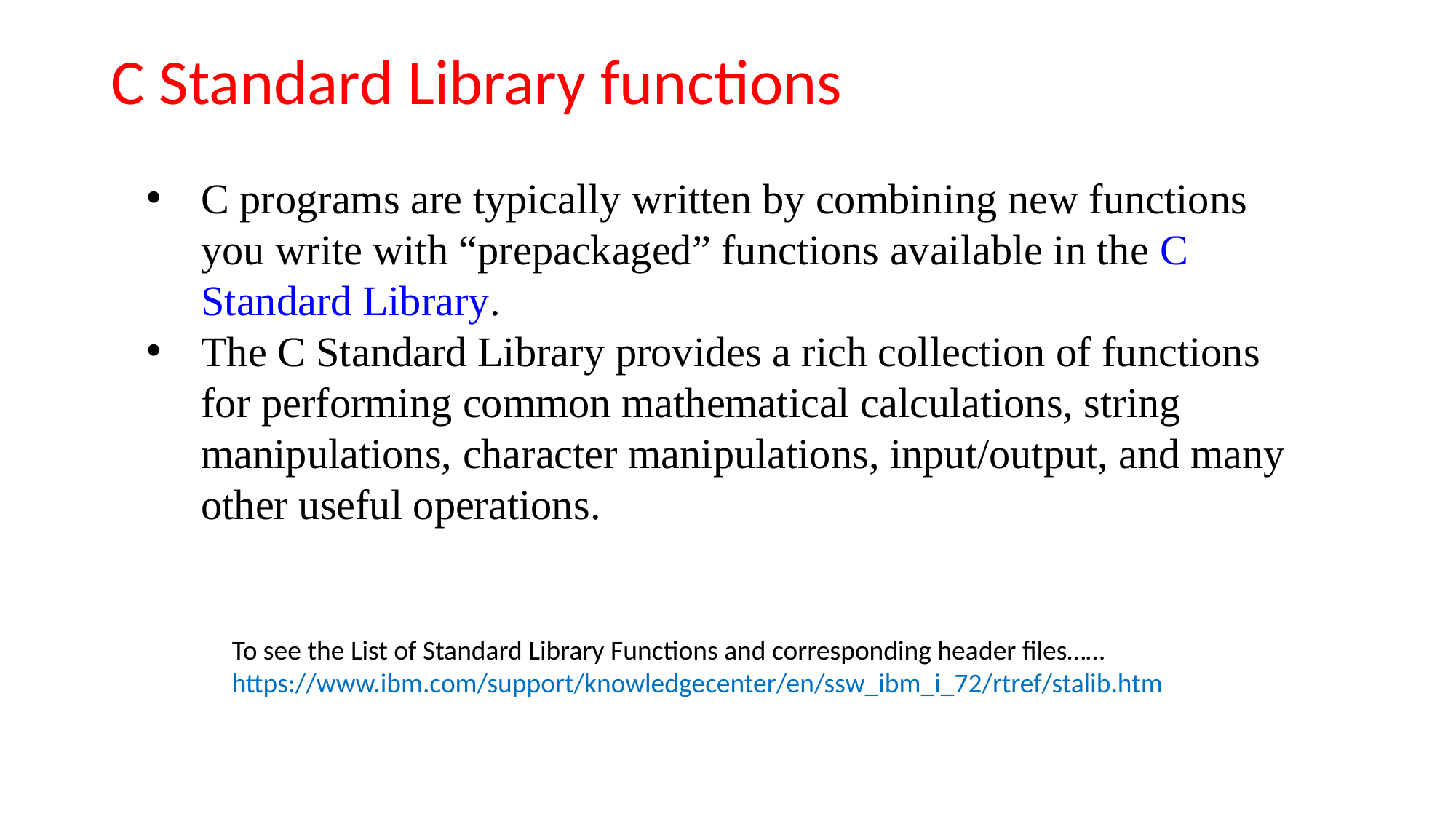

C Standard Library functions
C programs are typically written by combining new functions you write with “prepackaged” functions available in the C Standard Library.
The C Standard Library provides a rich collection of functions for performing common mathematical calculations, string manipulations, character manipulations, input/output, and many other useful operations.
To see the List of Standard Library Functions and corresponding header files……
https://www.ibm.com/support/knowledgecenter/en/ssw_ibm_i_72/rtref/stalib.htm